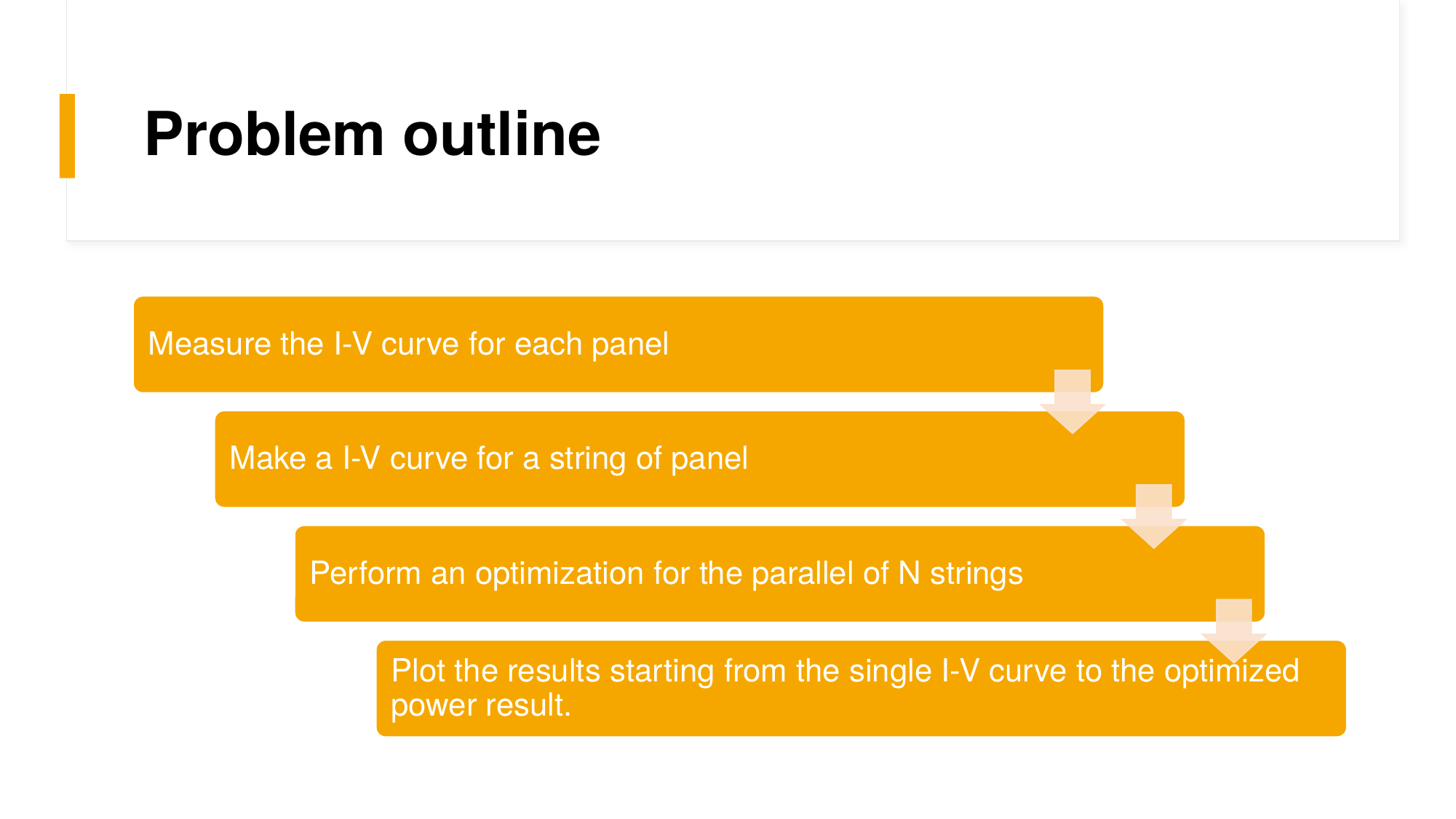

# Problem outline
Measure the I-V curve for each panel
Make a I-V curve for a string of panel
Perform an optimization for the parallel of N strings
Plot the results starting from the single I-V curve to the optimized power result.